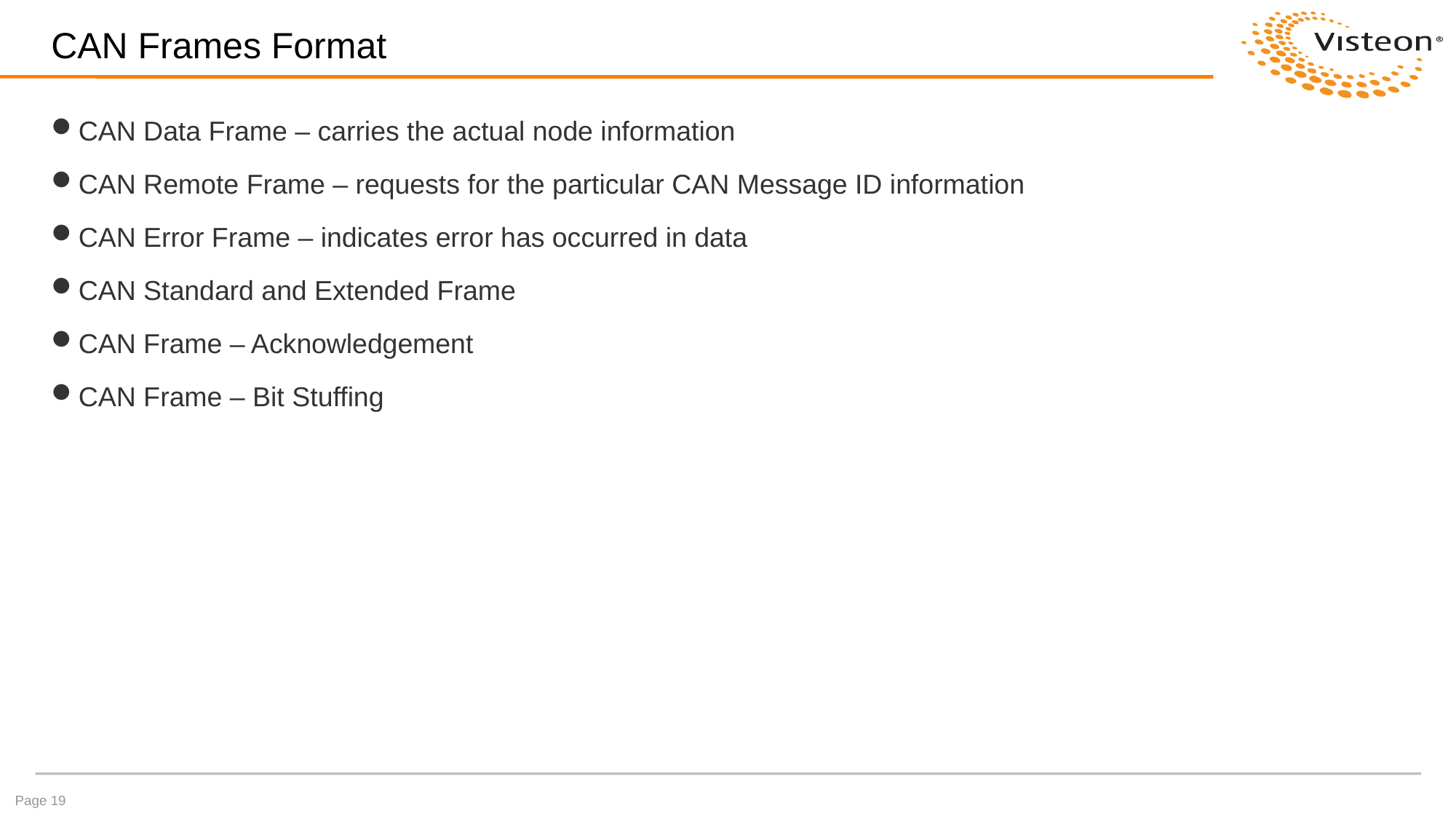

# CAN Frames Format
CAN Data Frame – carries the actual node information
CAN Remote Frame – requests for the particular CAN Message ID information
CAN Error Frame – indicates error has occurred in data
CAN Standard and Extended Frame
CAN Frame – Acknowledgement
CAN Frame – Bit Stuffing

Page 19